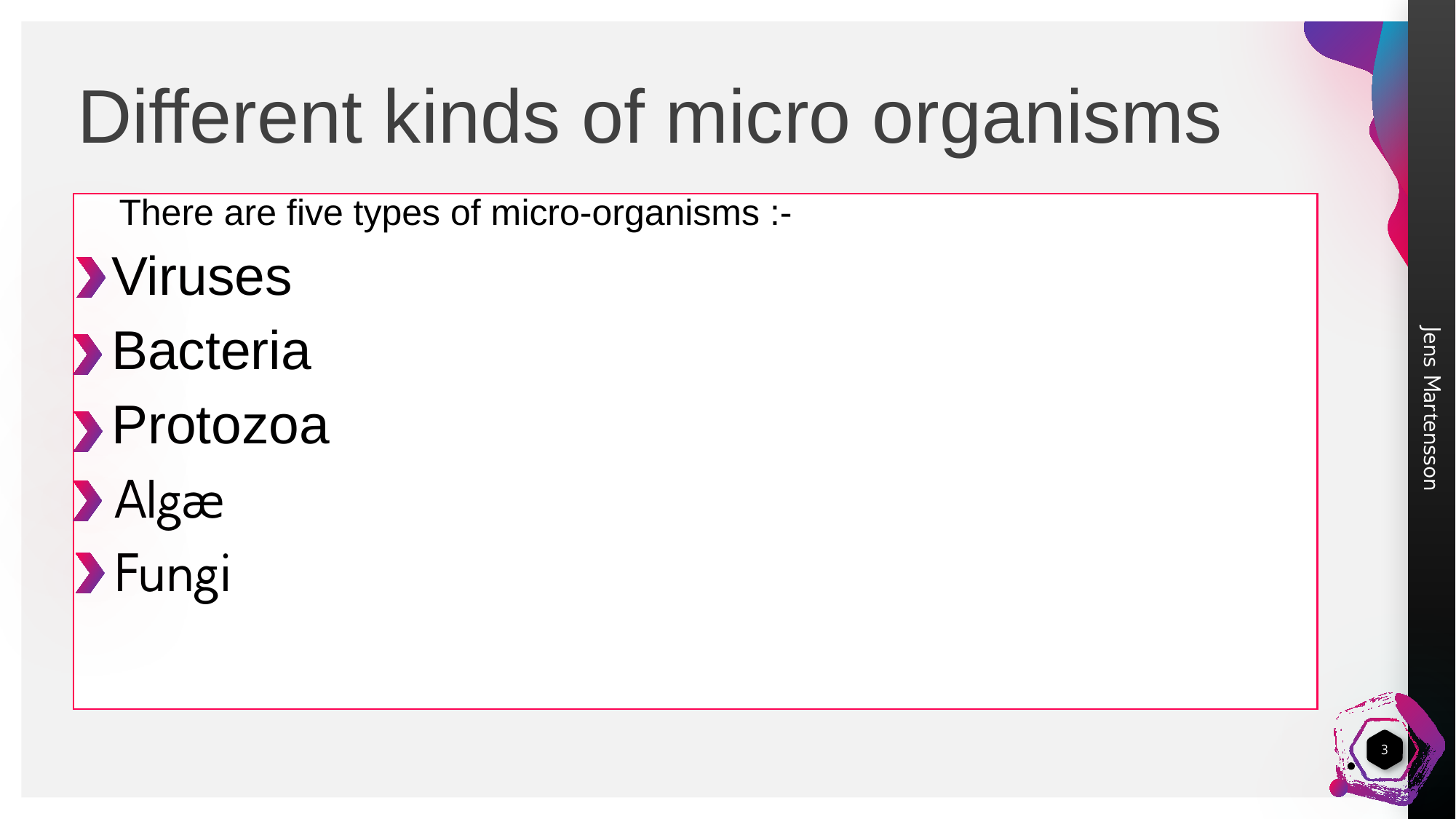

# Different kinds of micro organisms
      There are five types of micro-organisms :-
     Viruses
     Bacteria
     Protozoa
   Algae
    Fungi

3